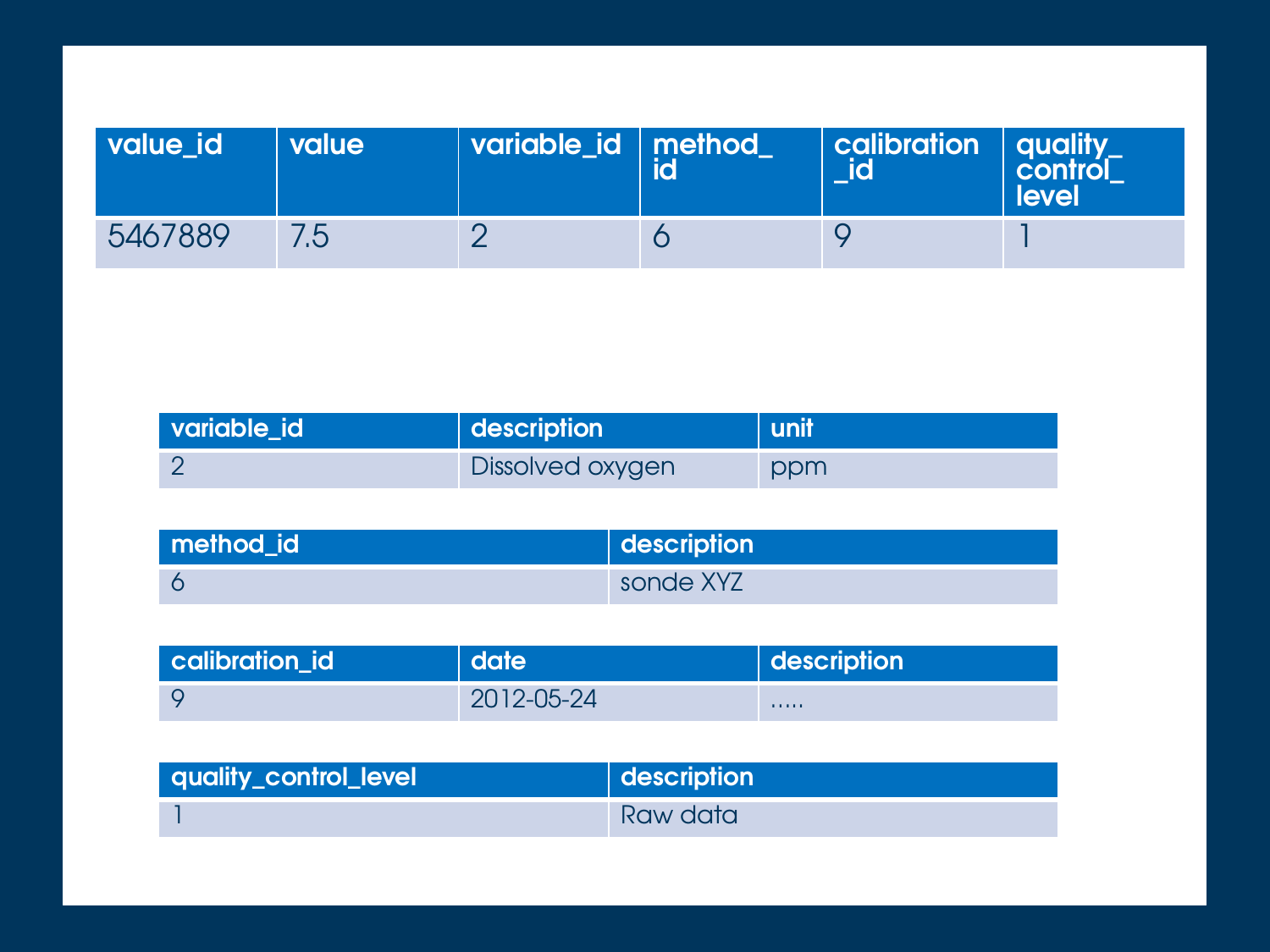

| value\_id | value | variable\_id | method\_ id | calibration\_id | quality\_ control\_ level |
| --- | --- | --- | --- | --- | --- |
| 5467889 | 7.5 | 2 | 6 | 9 | 1 |
| variable\_id | description | unit |
| --- | --- | --- |
| 2 | Dissolved oxygen | ppm |
| method\_id | description |
| --- | --- |
| 6 | sonde XYZ |
| calibration\_id | date | description |
| --- | --- | --- |
| 9 | 2012-05-24 | ….. |
| quality\_control\_level | description |
| --- | --- |
| 1 | Raw data |